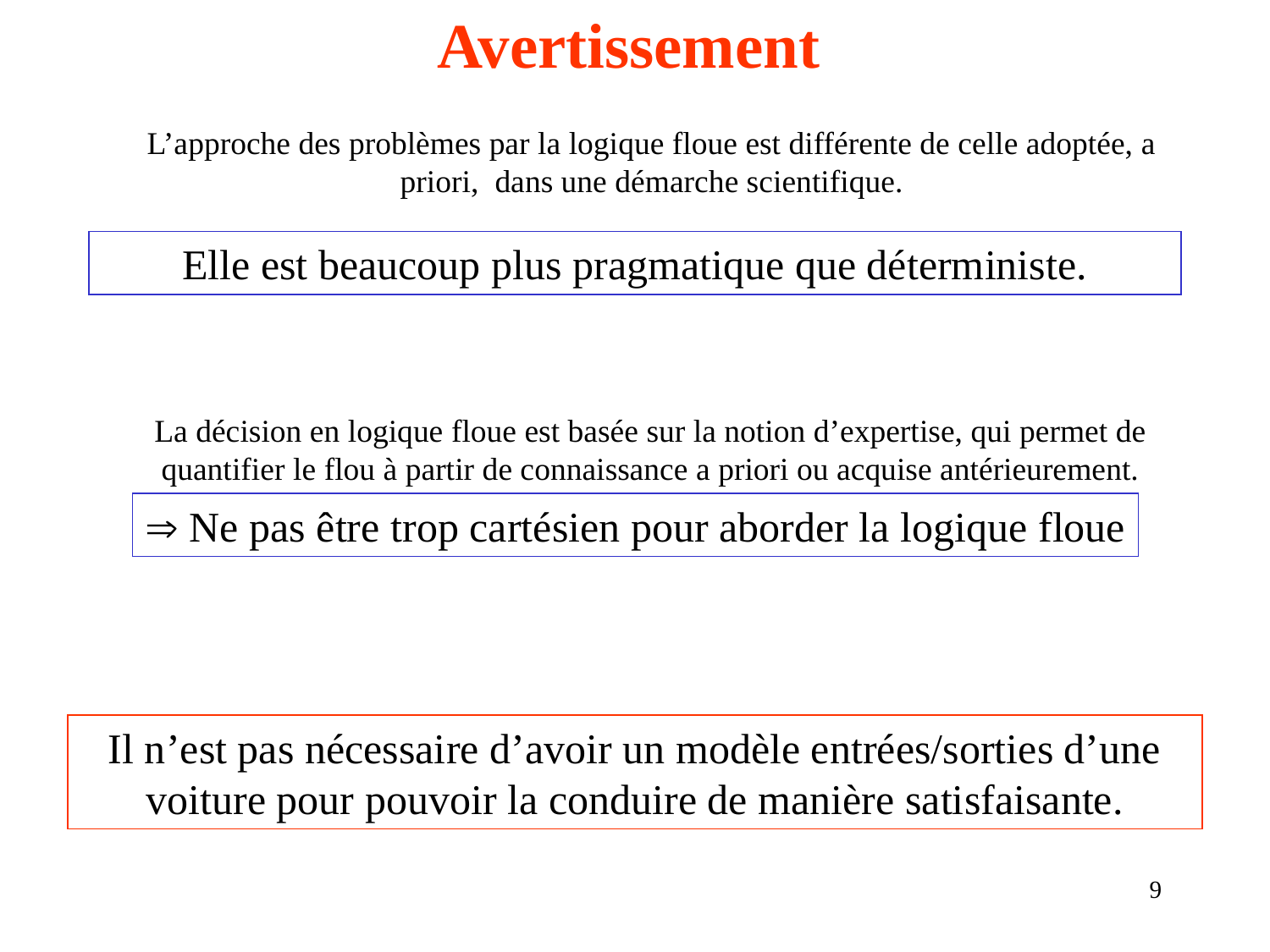

# Avertissement
L’approche des problèmes par la logique floue est différente de celle adoptée, a priori,  dans une démarche scientifique.
Elle est beaucoup plus pragmatique que déterministe.
La décision en logique floue est basée sur la notion d’expertise, qui permet de quantifier le flou à partir de connaissance a priori ou acquise antérieurement.
⇒ Ne pas être trop cartésien pour aborder la logique floue
Il n’est pas nécessaire d’avoir un modèle entrées/sorties d’une voiture pour pouvoir la conduire de manière satisfaisante.
9